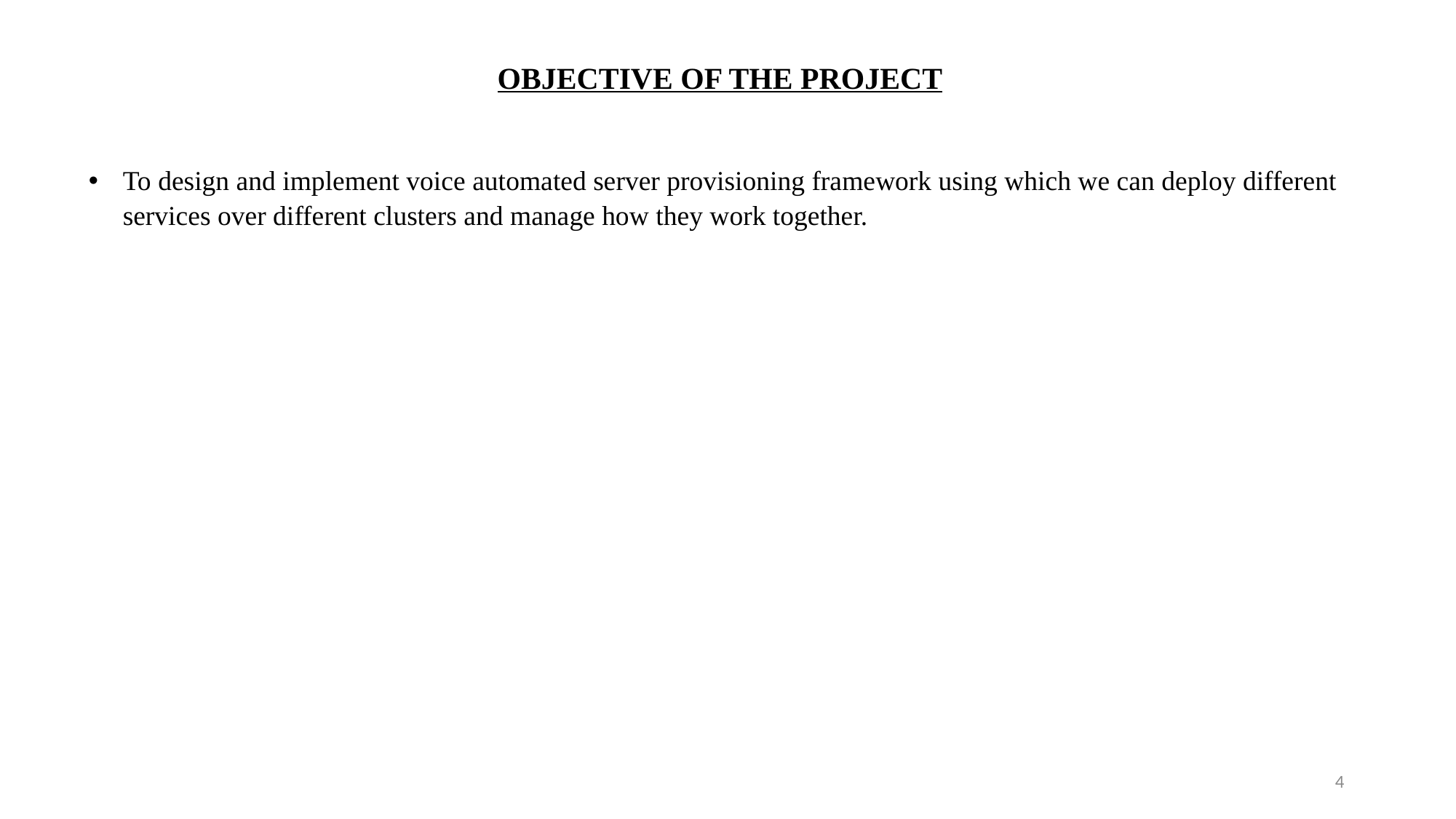

OBJECTIVE OF THE PROJECT

To design and implement voice automated server provisioning framework using which we can deploy different services over different clusters and manage how they work together.

4